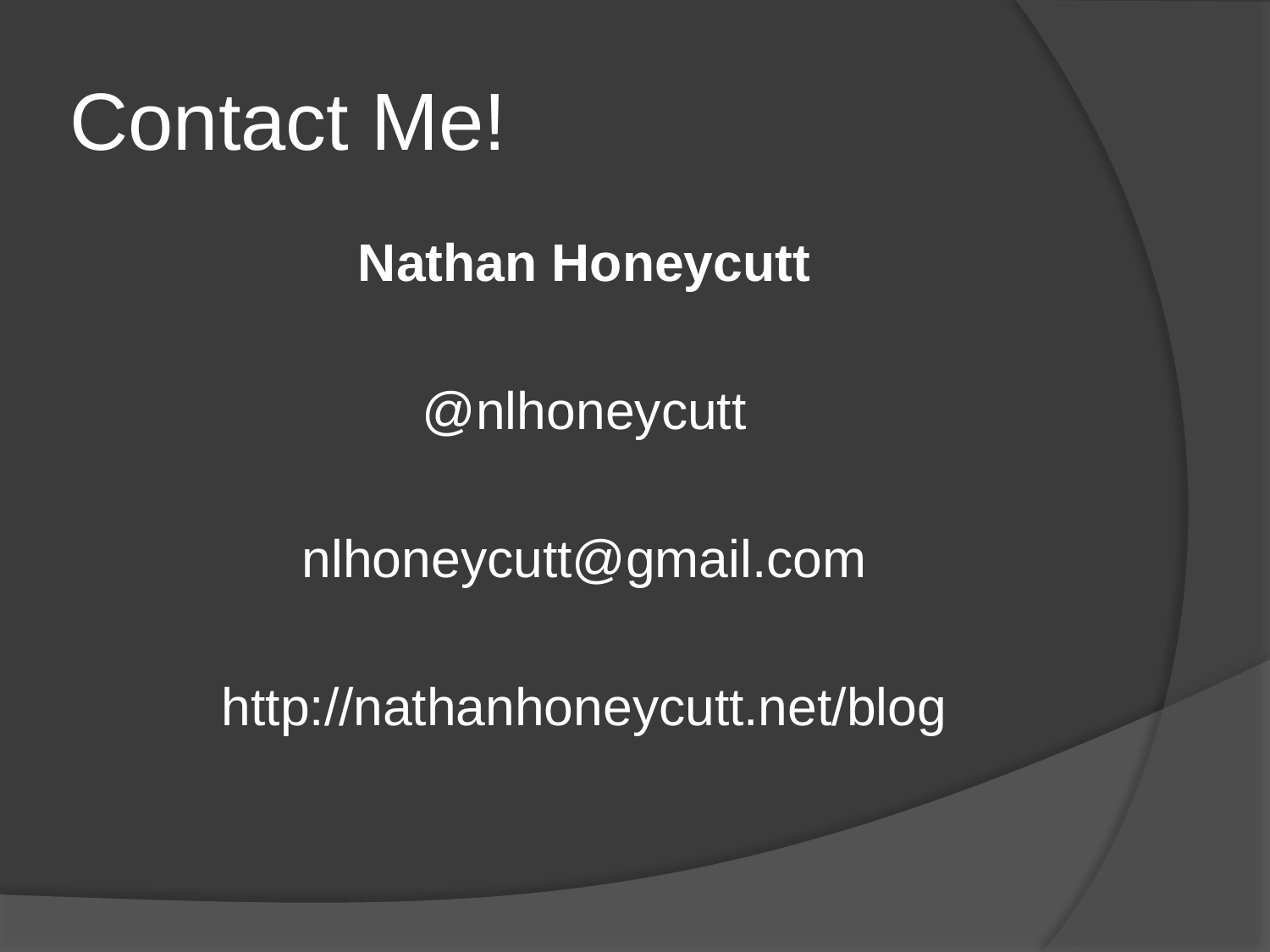

# Contact Me!
Nathan Honeycutt

@nlhoneycutt

nlhoneycutt@gmail.com

http://nathanhoneycutt.net/blog